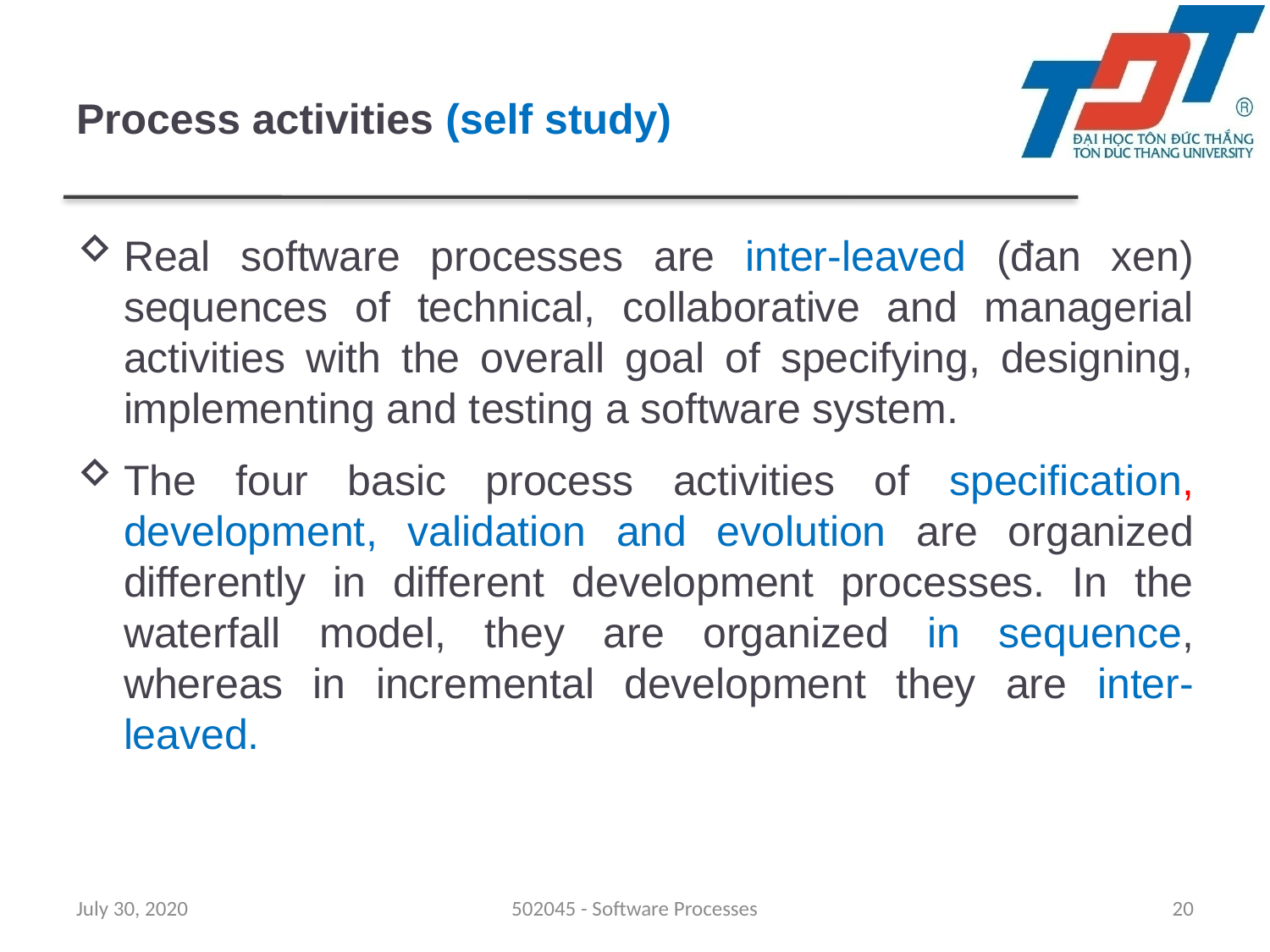

# Process activities (self study)
Real software processes are inter-leaved (đan xen) sequences of technical, collaborative and managerial activities with the overall goal of specifying, designing, implementing and testing a software system.
The four basic process activities of specification, development, validation and evolution are organized differently in different development processes. In the waterfall model, they are organized in sequence, whereas in incremental development they are inter-leaved.
July 30, 2020
502045 - Software Processes
20